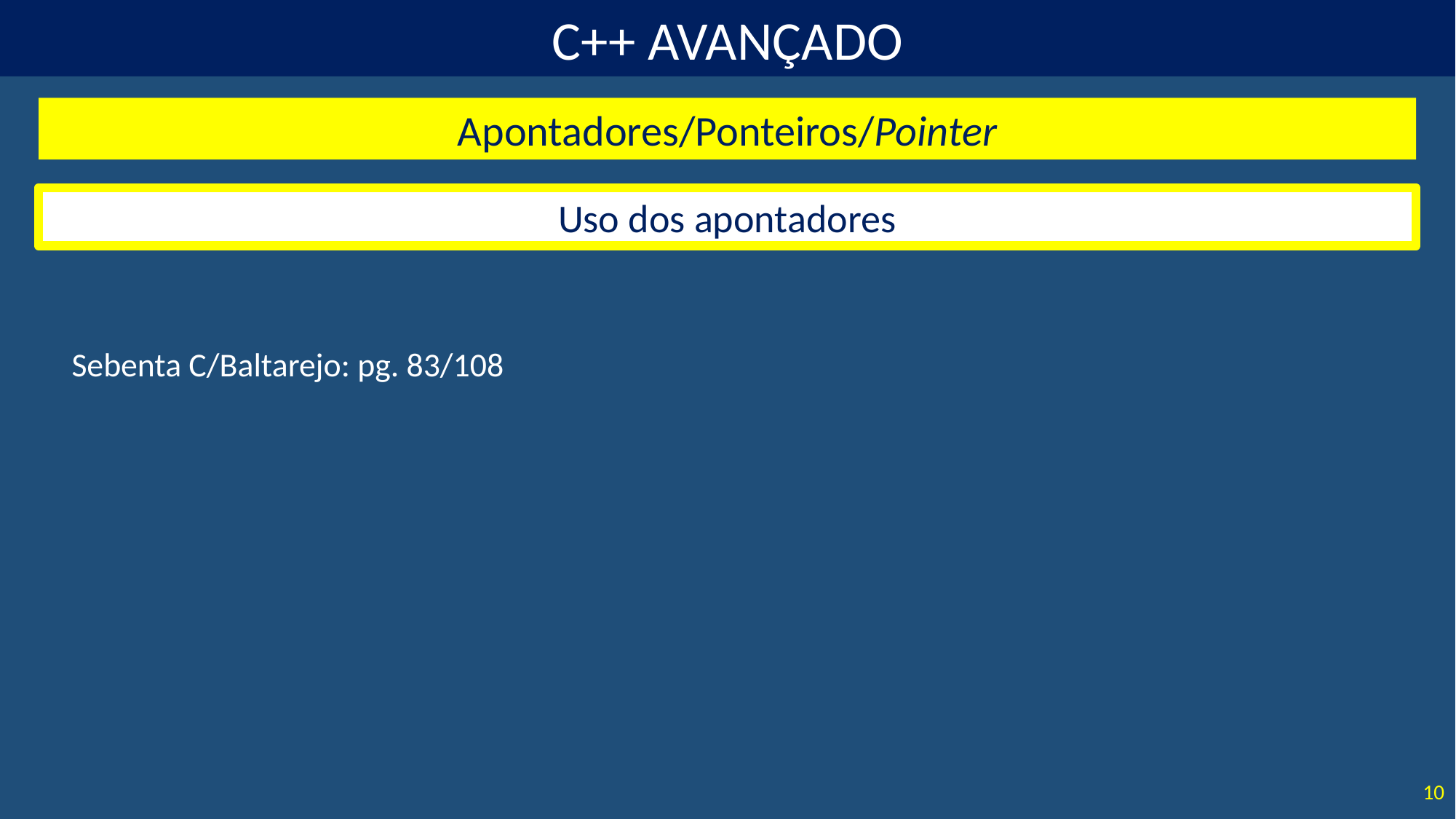

Apontadores/Ponteiros/Pointer
Uso dos apontadores
Sebenta C/Baltarejo: pg. 83/108